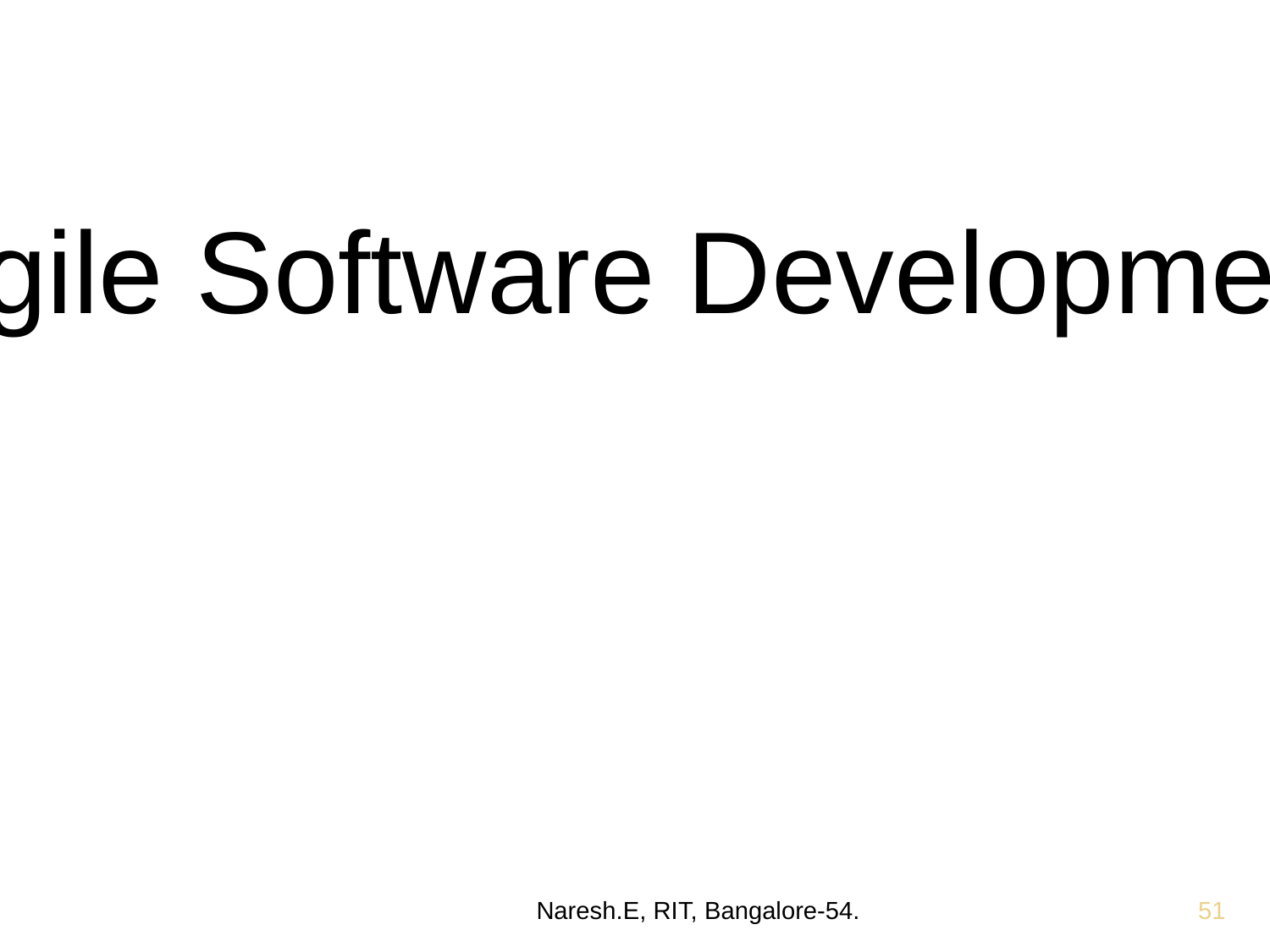

Agile Software Development
Naresh.E, RIT, Bangalore-54.
51